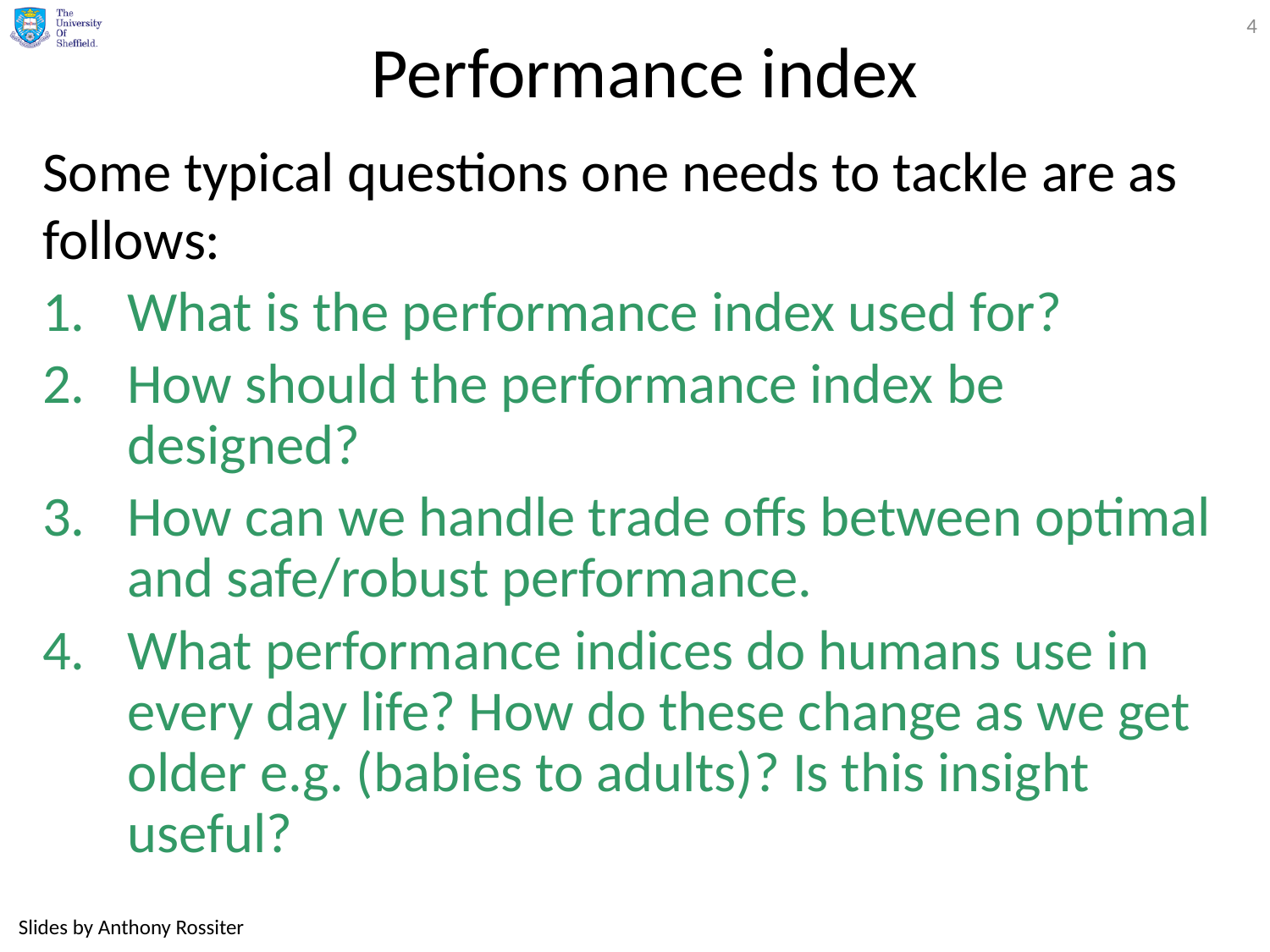

4
# Performance index
Some typical questions one needs to tackle are as follows:
What is the performance index used for?
How should the performance index be designed?
How can we handle trade offs between optimal and safe/robust performance.
What performance indices do humans use in every day life? How do these change as we get older e.g. (babies to adults)? Is this insight useful?
Slides by Anthony Rossiter